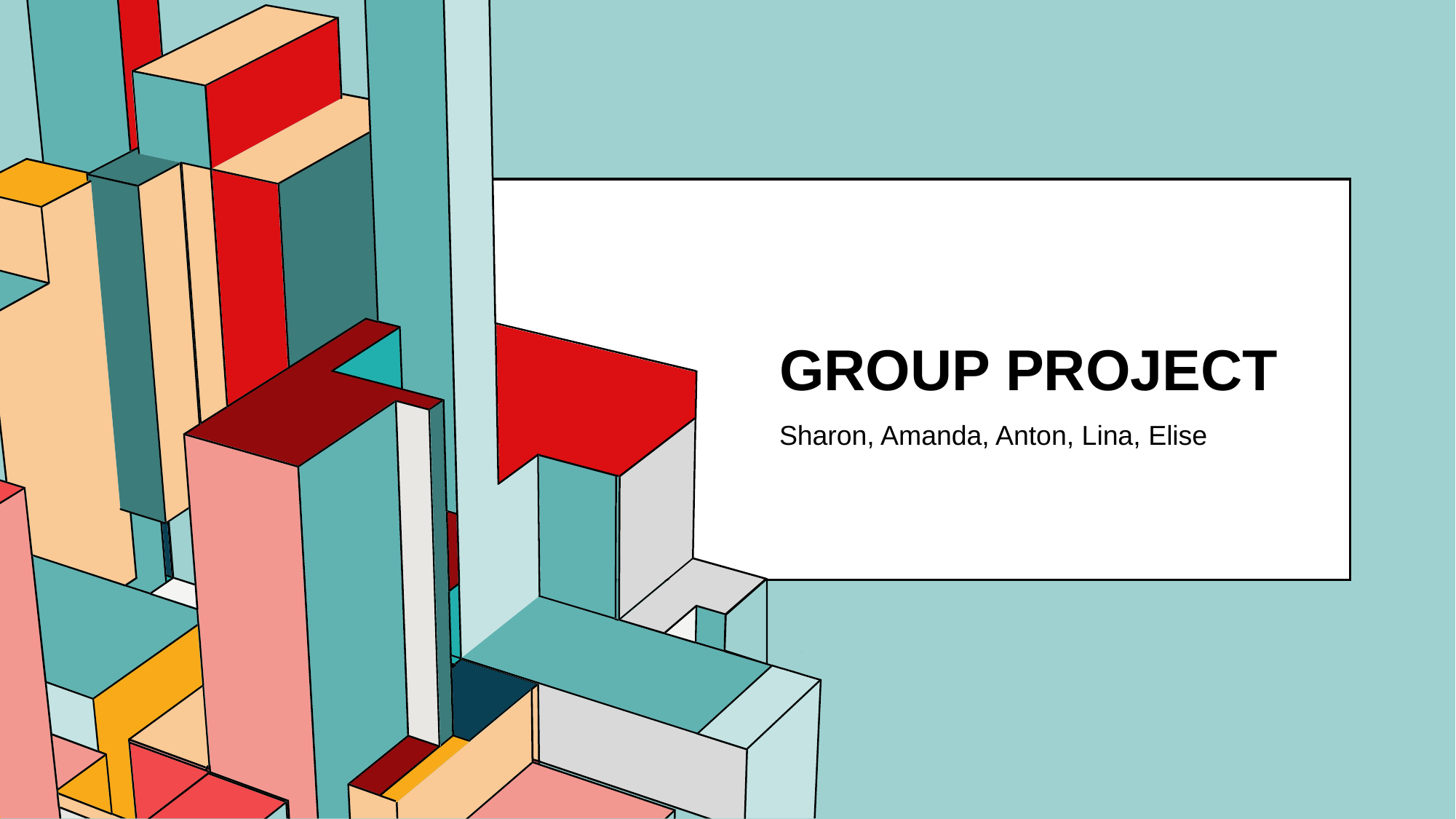

# Group Project
Sharon, Amanda, Anton, Lina, Elise